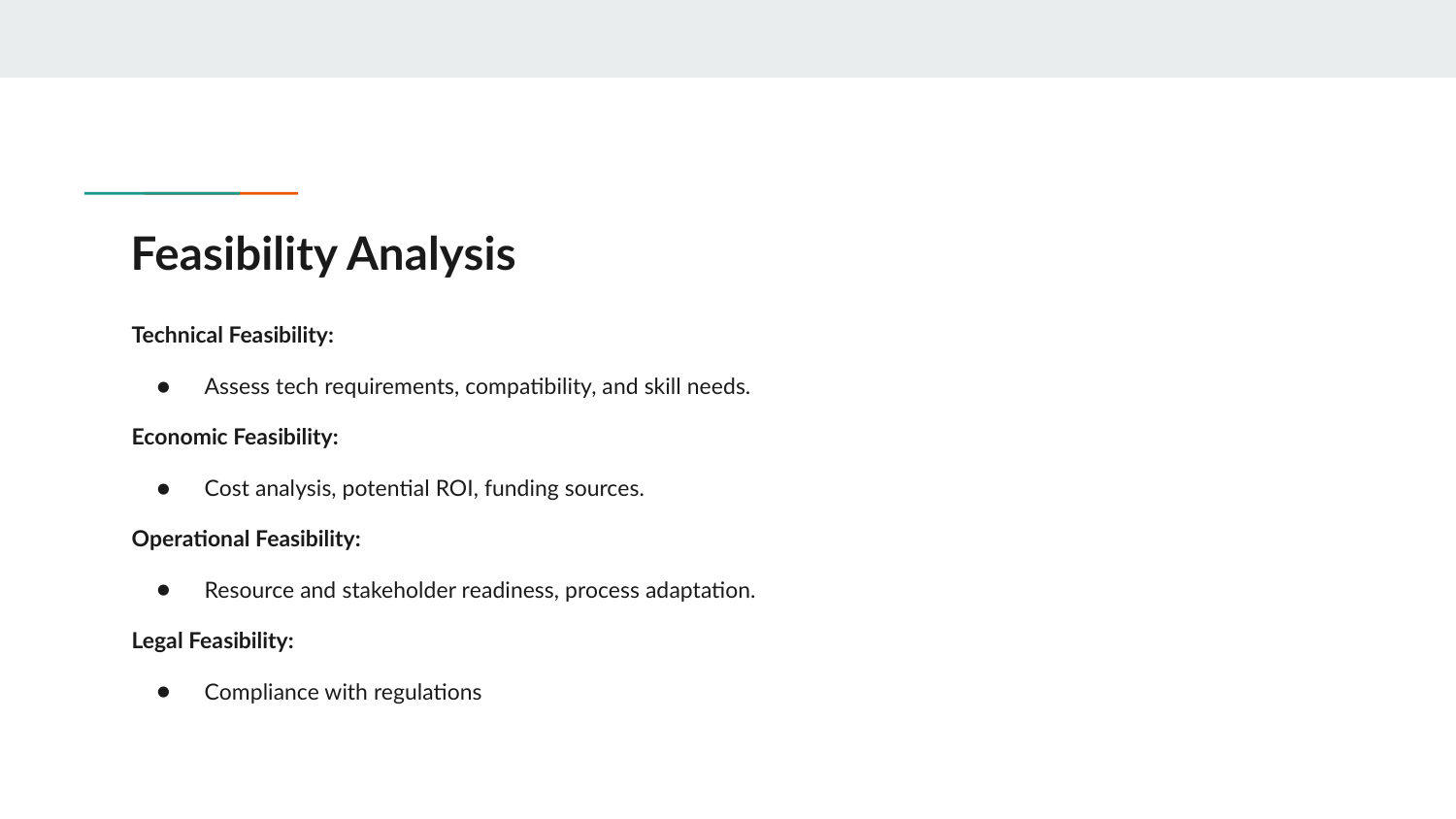

# Feasibility Analysis
Technical Feasibility:
Assess tech requirements, compatibility, and skill needs.
Economic Feasibility:
Cost analysis, potential ROI, funding sources.
Operational Feasibility:
Resource and stakeholder readiness, process adaptation.
Legal Feasibility:
Compliance with regulations